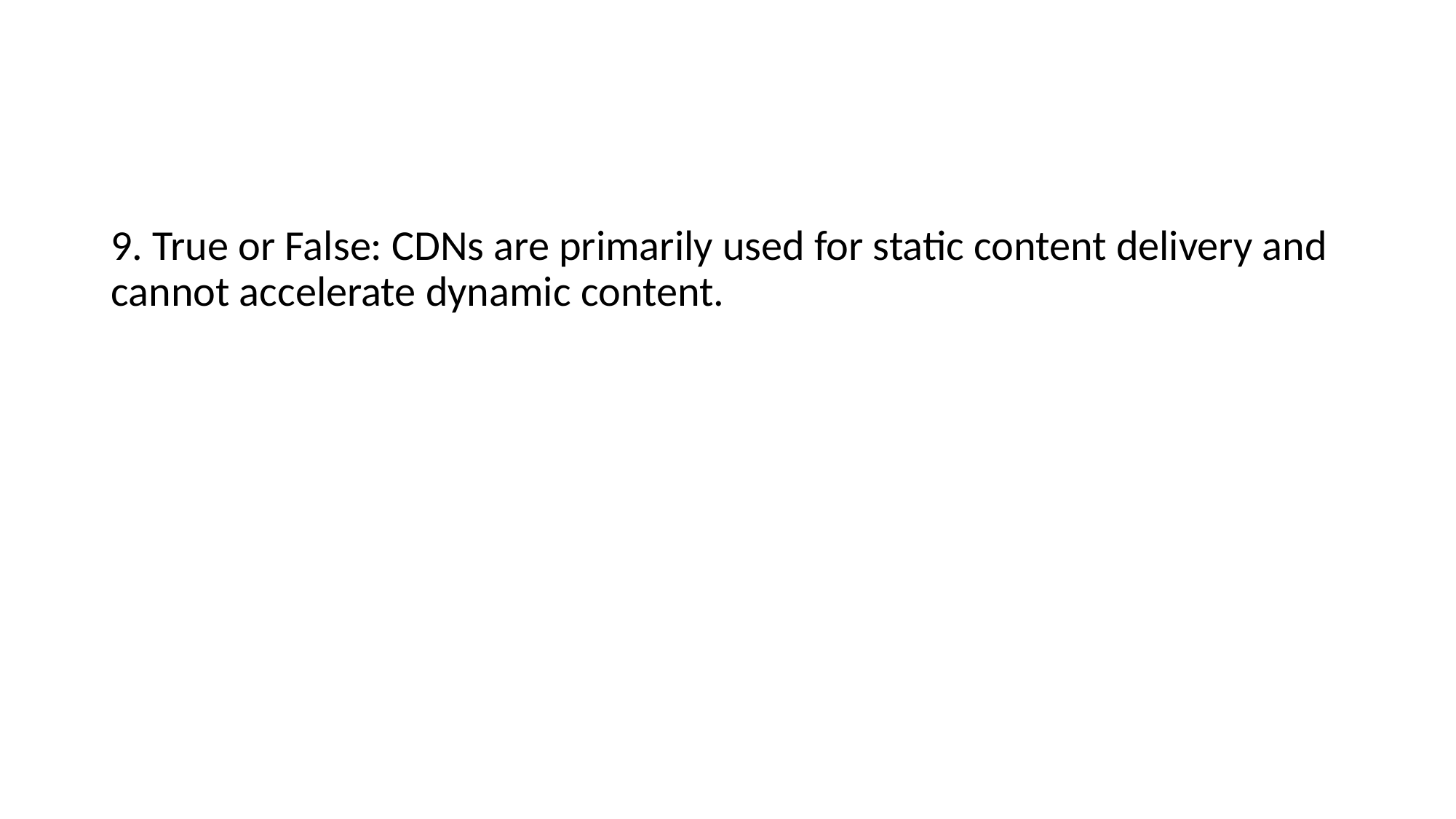

#
9. True or False: CDNs are primarily used for static content delivery and cannot accelerate dynamic content.